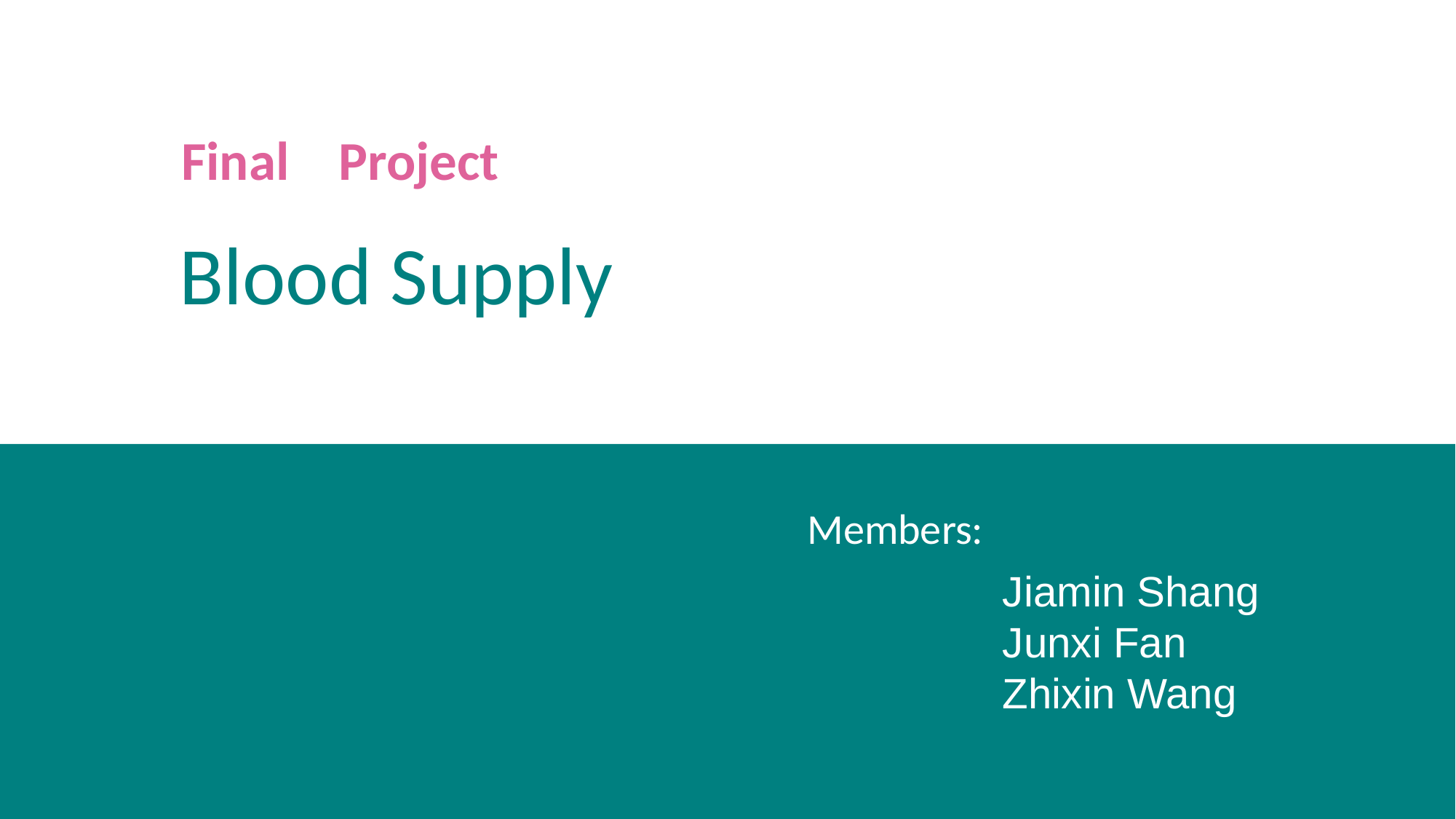

Final    Project
Blood Supply

Members:
Jiamin Shang
Junxi Fan
Zhixin Wang